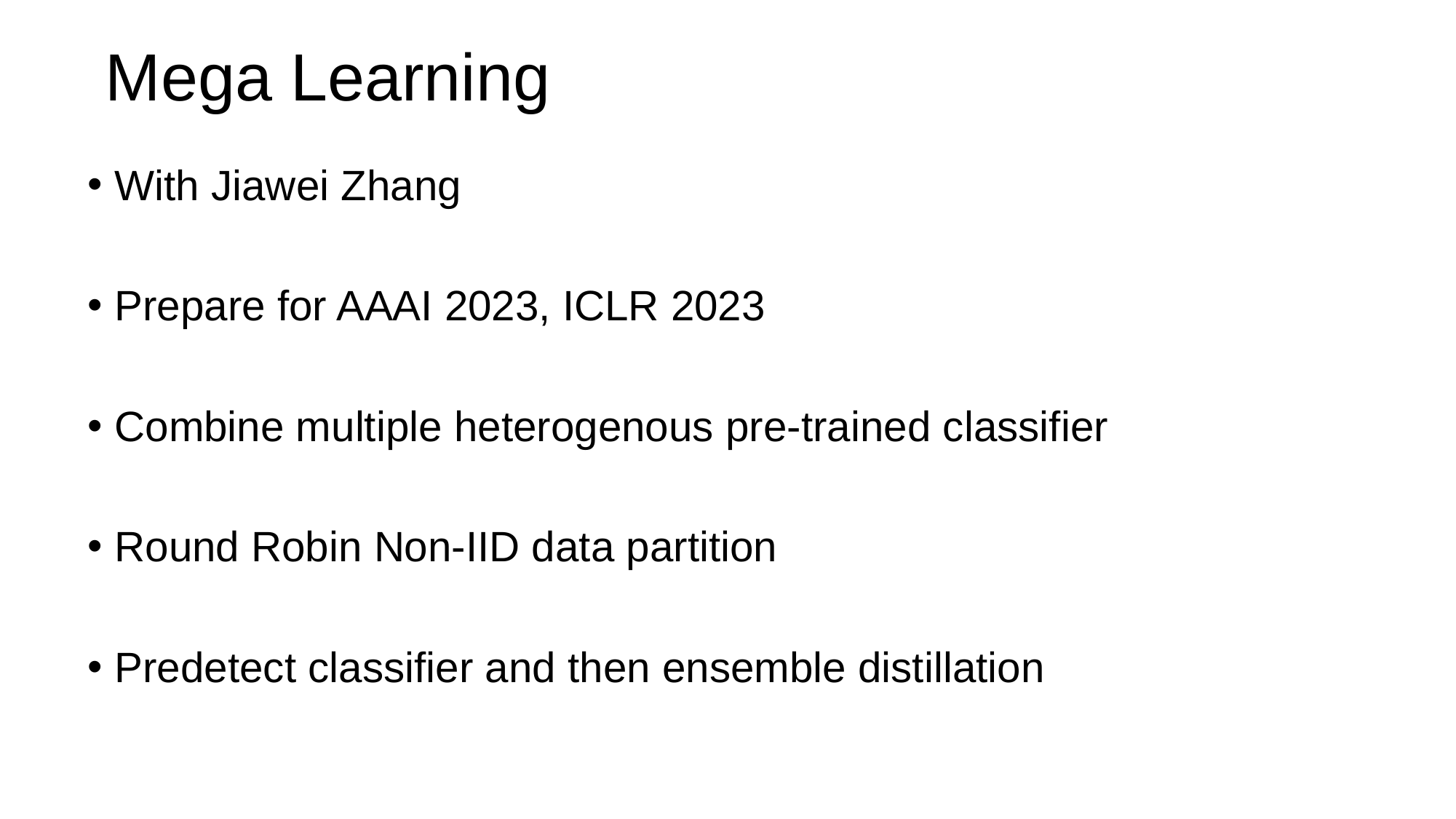

# Mega Learning
With Jiawei Zhang

Prepare for AAAI 2023, ICLR 2023

Combine multiple heterogenous pre-trained classifier

Round Robin Non-IID data partition

Predetect classifier and then ensemble distillation